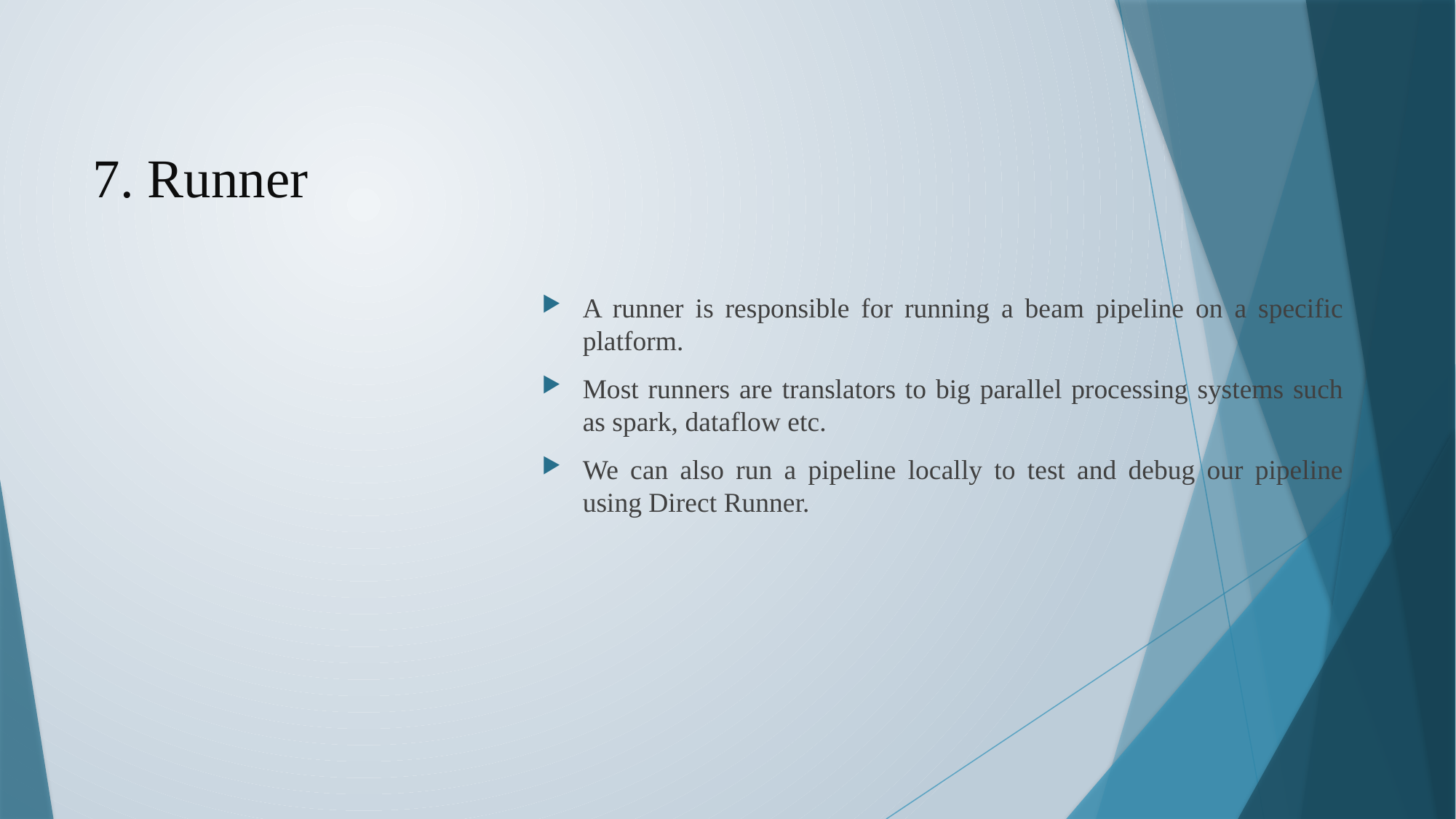

A runner is responsible for running a beam pipeline on a specific platform.
Most runners are translators to big parallel processing systems such as spark, dataflow etc.
We can also run a pipeline locally to test and debug our pipeline using Direct Runner.
# 7. Runner